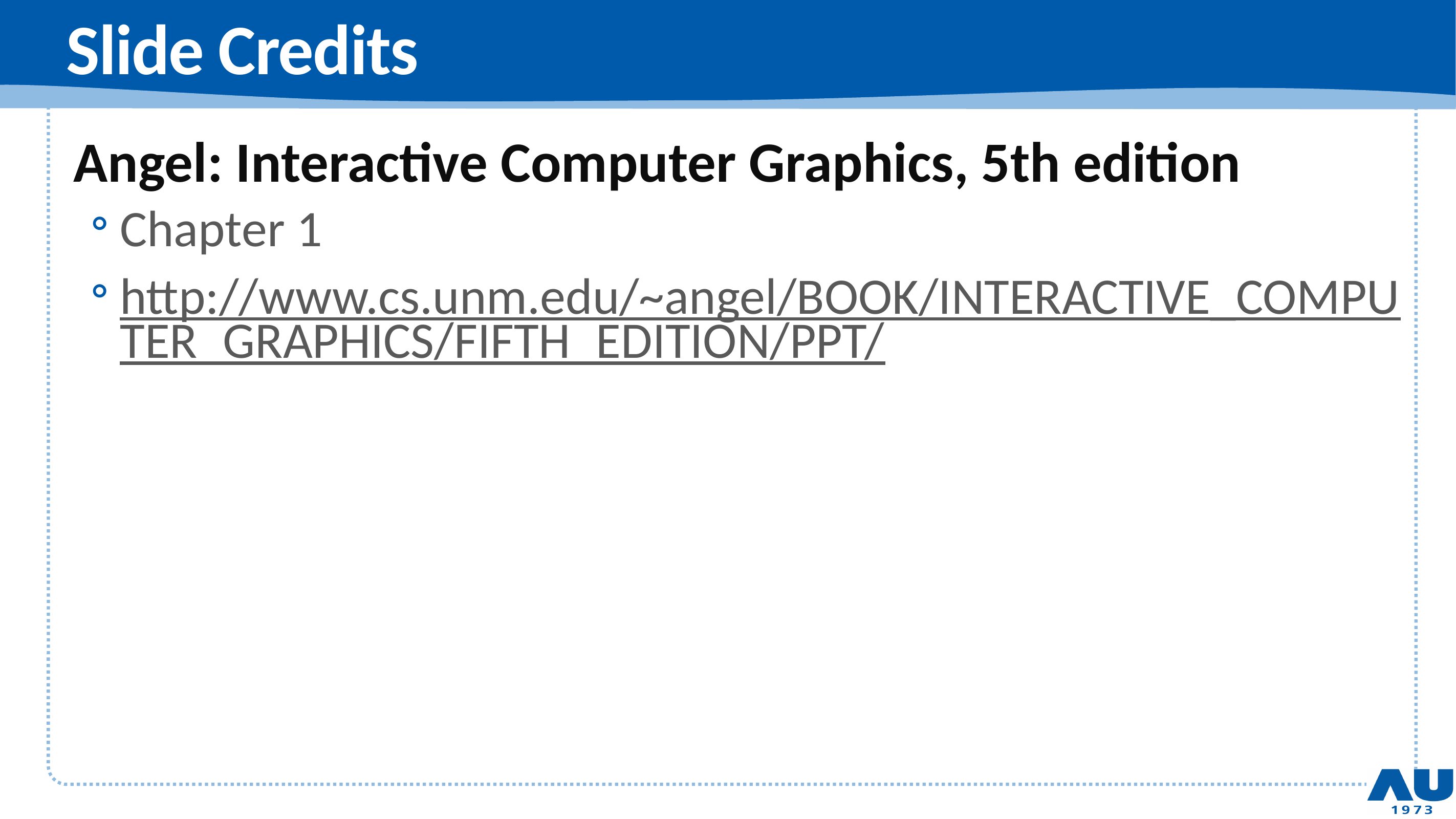

# Slide Credits
Angel: Interactive Computer Graphics, 5th edition
Chapter 1
http://www.cs.unm.edu/~angel/BOOK/INTERACTIVE_COMPUTER_GRAPHICS/FIFTH_EDITION/PPT/